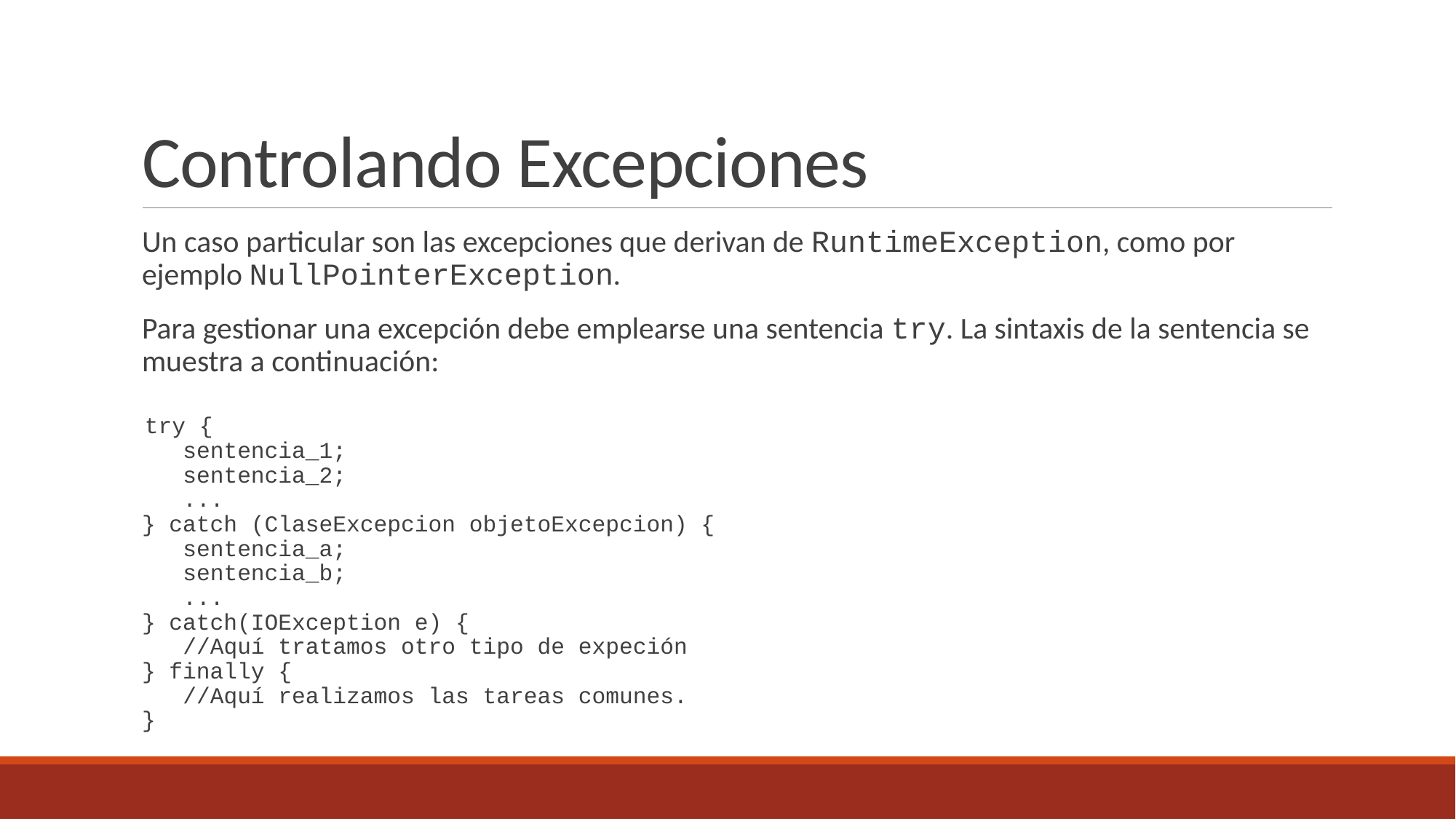

# Controlando Excepciones
Un caso particular son las excepciones que derivan de RuntimeException, como por ejemplo NullPointerException.
Para gestionar una excepción debe emplearse una sentencia try. La sintaxis de la sentencia se muestra a continuación:

 try {
   sentencia_1;
   sentencia_2;
   ...
}  catch (ClaseExcepcion objetoExcepcion) {
   sentencia_a;
   sentencia_b;
   ...
} catch(IOException e) {
   //Aquí tratamos otro tipo de expeción
} finally {
   //Aquí realizamos las tareas comunes.
}